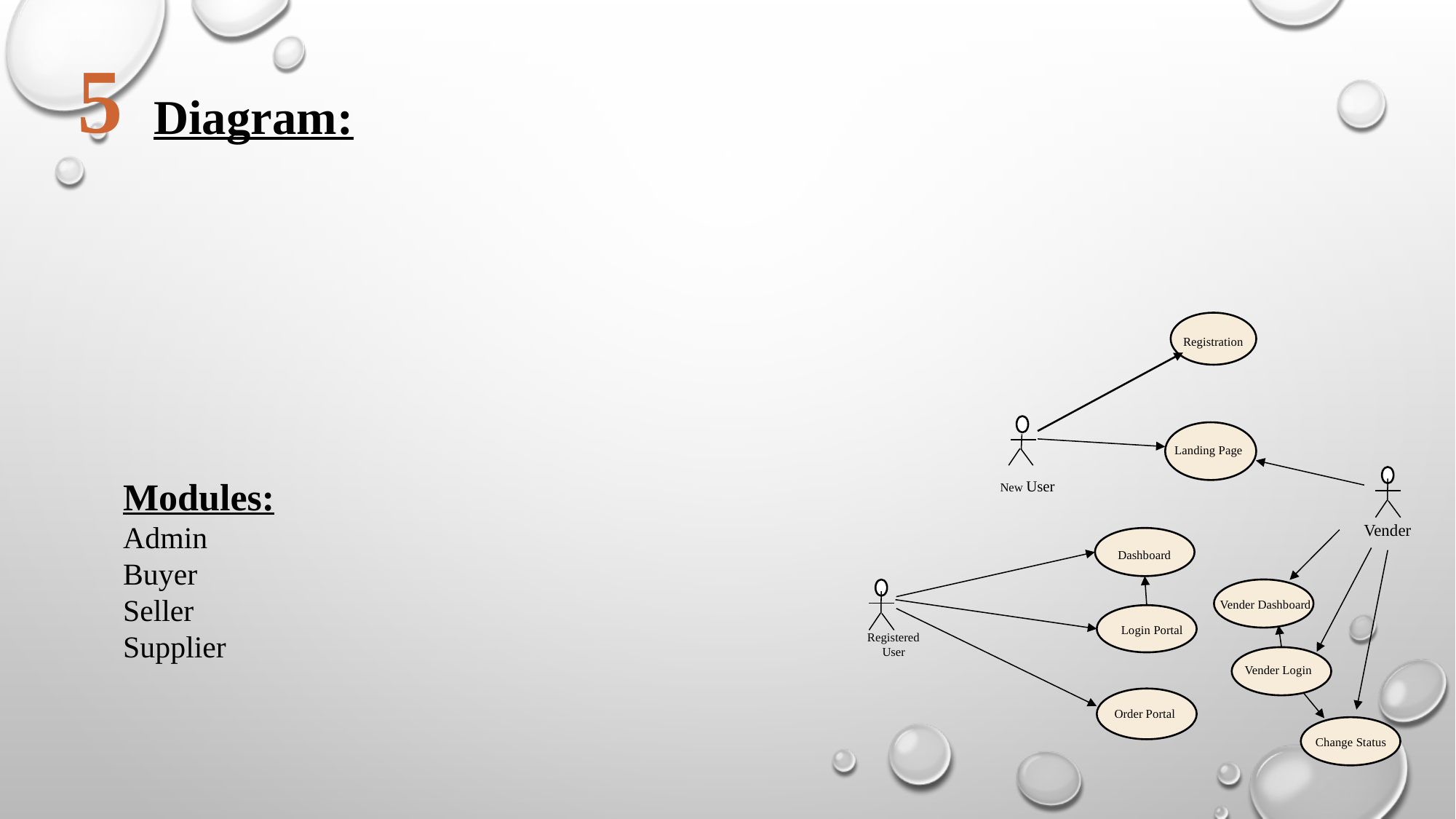

5
Diagram:

Registration

Landing Page

Modules:
Admin
Buyer
Seller
Supplier
New User
Vender

Dashboard

Vender Dashboard

Login Portal
Registered
User

Vender Login

Order Portal

Change Status